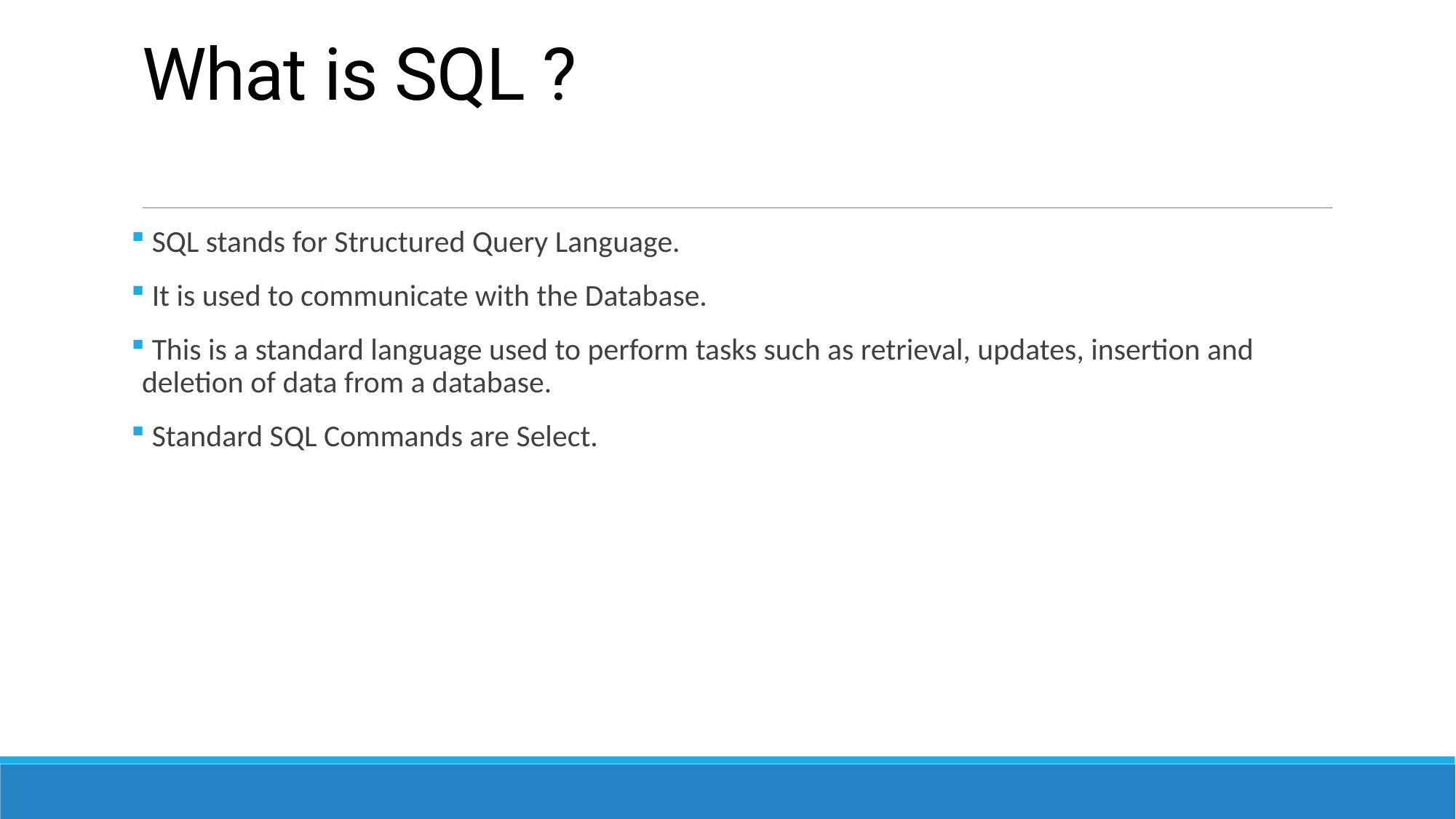

# What is SQL ?
 SQL stands for Structured Query Language.
 It is used to communicate with the Database.
 This is a standard language used to perform tasks such as retrieval, updates, insertion and deletion of data from a database.
 Standard SQL Commands are Select.